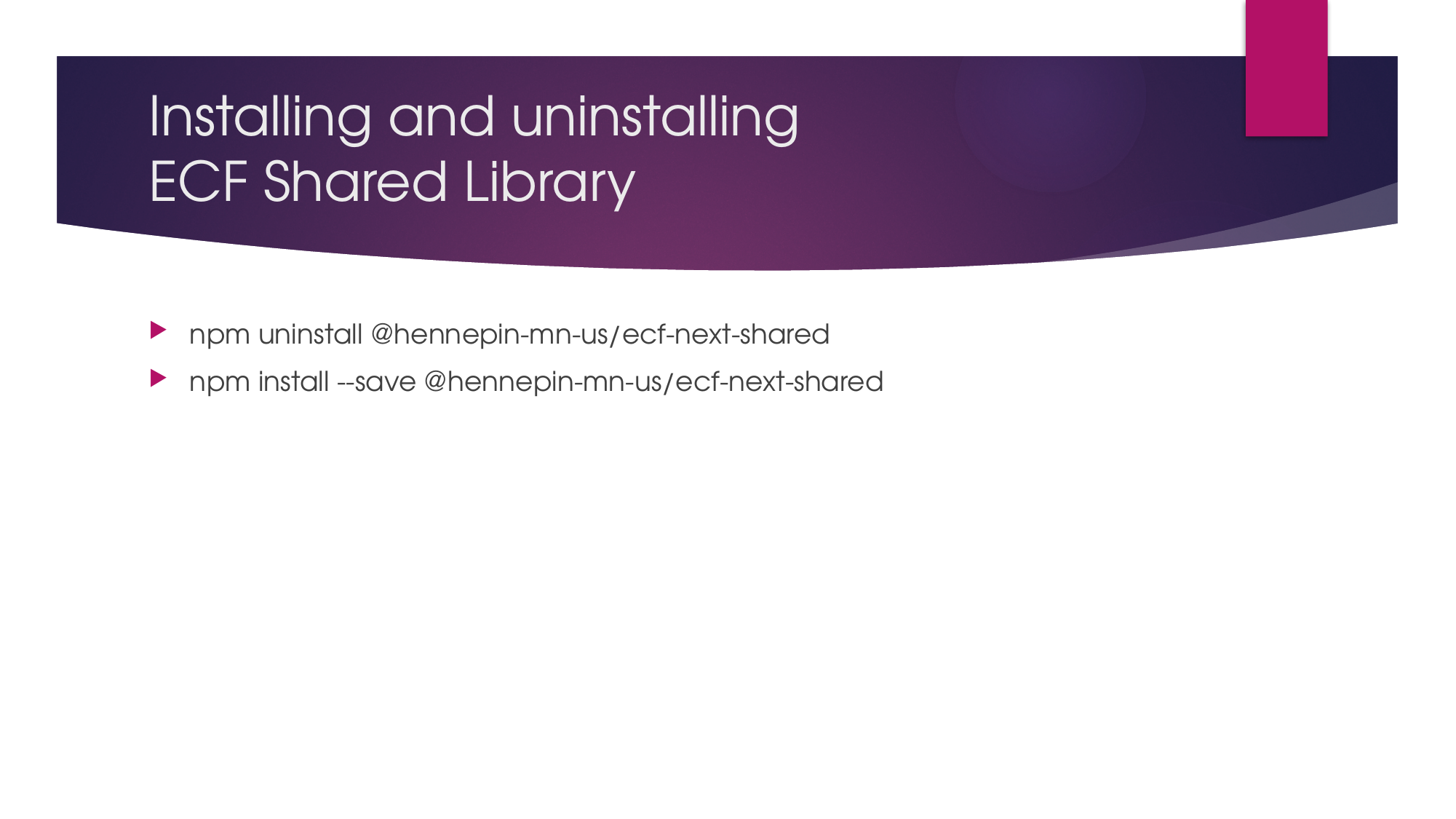

# Installing and uninstalling ECF Shared Library
npm uninstall @hennepin-mn-us/ecf-next-shared
npm install --save @hennepin-mn-us/ecf-next-shared